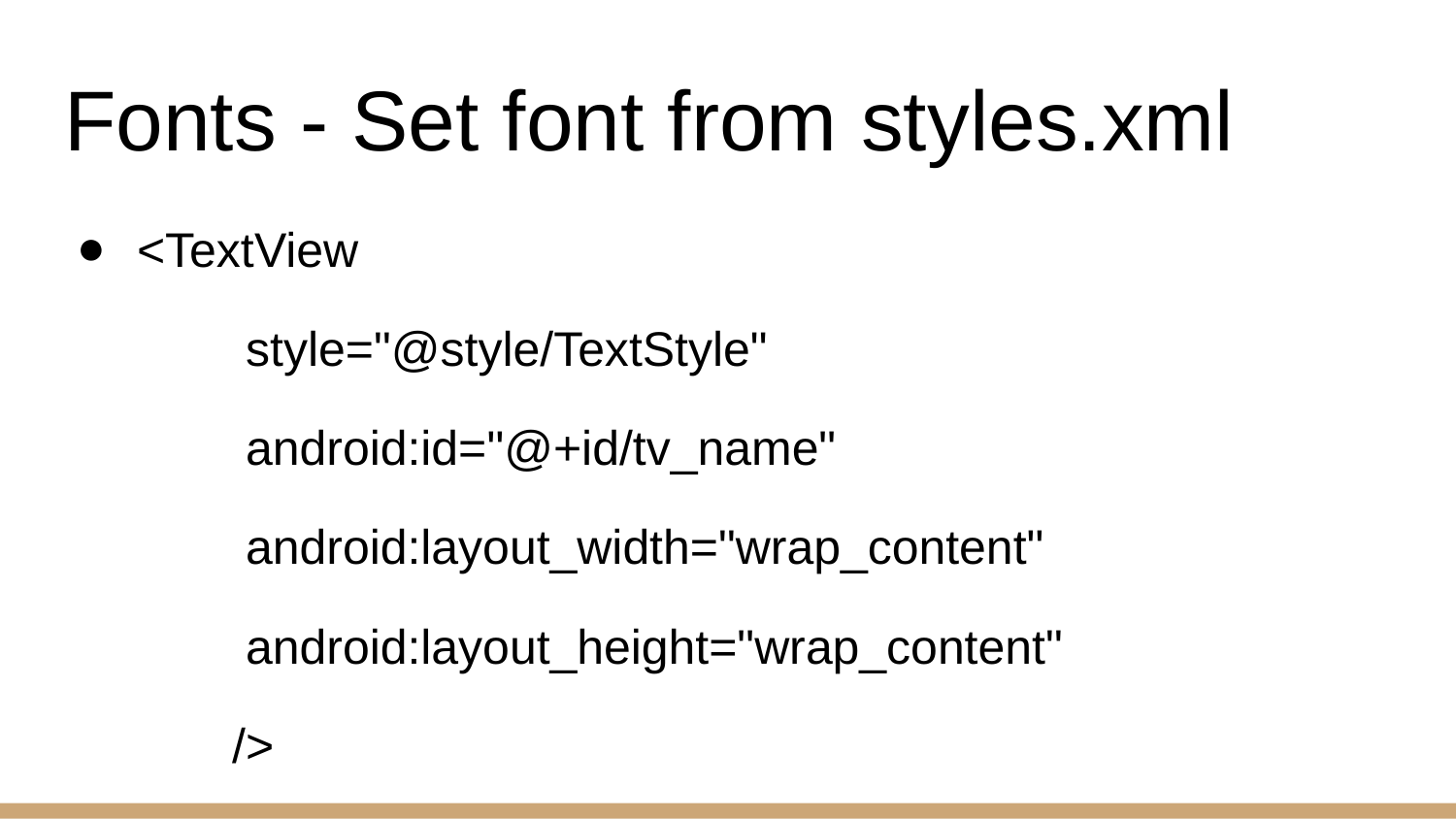

# Fonts - Set font from styles.xml
<TextView
        style="@style/TextStyle"
        android:id="@+id/tv_name"
        android:layout_width="wrap_content"
        android:layout_height="wrap_content"
       />